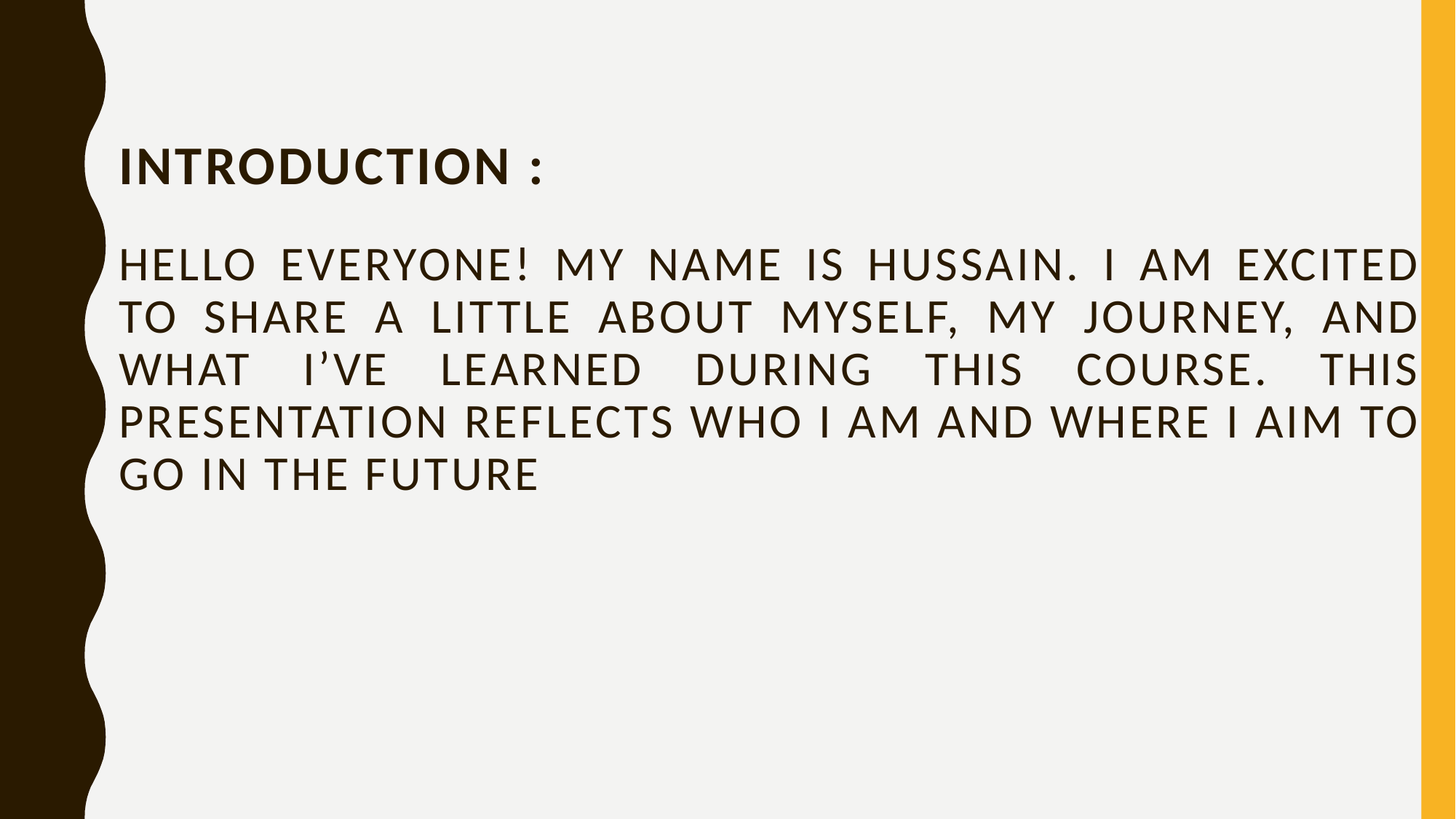

Introduction :
# Hello everyone! My name is HUSSAIN. I am excited to share a little about myself, my journey, and what I’ve learned during this course. This presentation reflects who I am and where I aim to go in the future